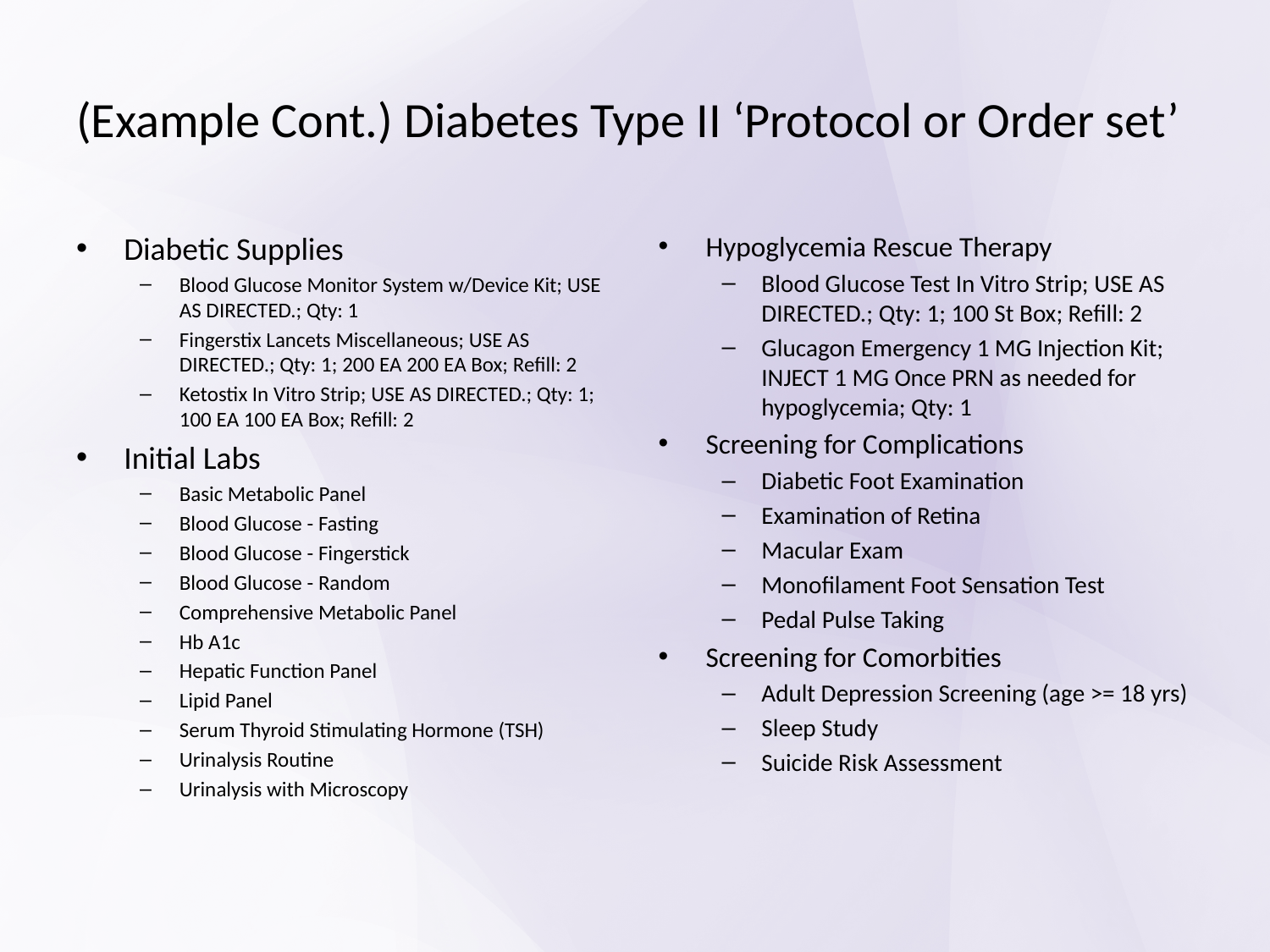

# (Example Cont.) Diabetes Type II ‘Protocol or Order set’
Diabetic Supplies
Blood Glucose Monitor System w/Device Kit; USE AS DIRECTED.; Qty: 1
Fingerstix Lancets Miscellaneous; USE AS DIRECTED.; Qty: 1; 200 EA 200 EA Box; Refill: 2
Ketostix In Vitro Strip; USE AS DIRECTED.; Qty: 1; 100 EA 100 EA Box; Refill: 2
Initial Labs
Basic Metabolic Panel
Blood Glucose - Fasting
Blood Glucose - Fingerstick
Blood Glucose - Random
Comprehensive Metabolic Panel
Hb A1c
Hepatic Function Panel
Lipid Panel
Serum Thyroid Stimulating Hormone (TSH)
Urinalysis Routine
Urinalysis with Microscopy
Hypoglycemia Rescue Therapy
Blood Glucose Test In Vitro Strip; USE AS DIRECTED.; Qty: 1; 100 St Box; Refill: 2
Glucagon Emergency 1 MG Injection Kit; INJECT 1 MG Once PRN as needed for hypoglycemia; Qty: 1
Screening for Complications
Diabetic Foot Examination
Examination of Retina
Macular Exam
Monofilament Foot Sensation Test
Pedal Pulse Taking
Screening for Comorbities
Adult Depression Screening (age >= 18 yrs)
Sleep Study
Suicide Risk Assessment